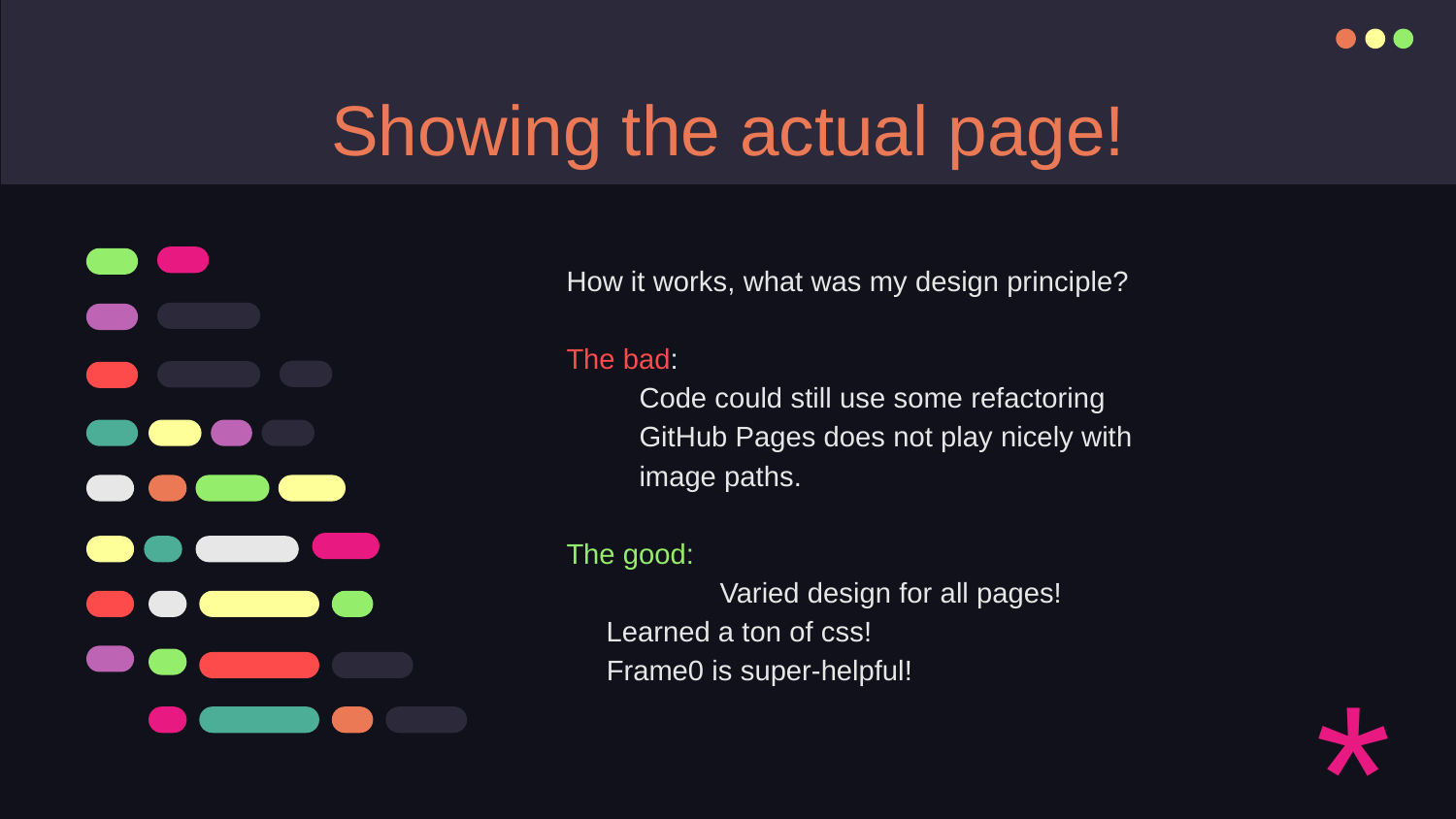

# Showing the actual page!
How it works, what was my design principle?

The bad:
Code could still use some refactoring
GitHub Pages does not play nicely with
image paths.

The good:
	 Varied design for all pages!
     Learned a ton of css!
     Frame0 is super-helpful!

*